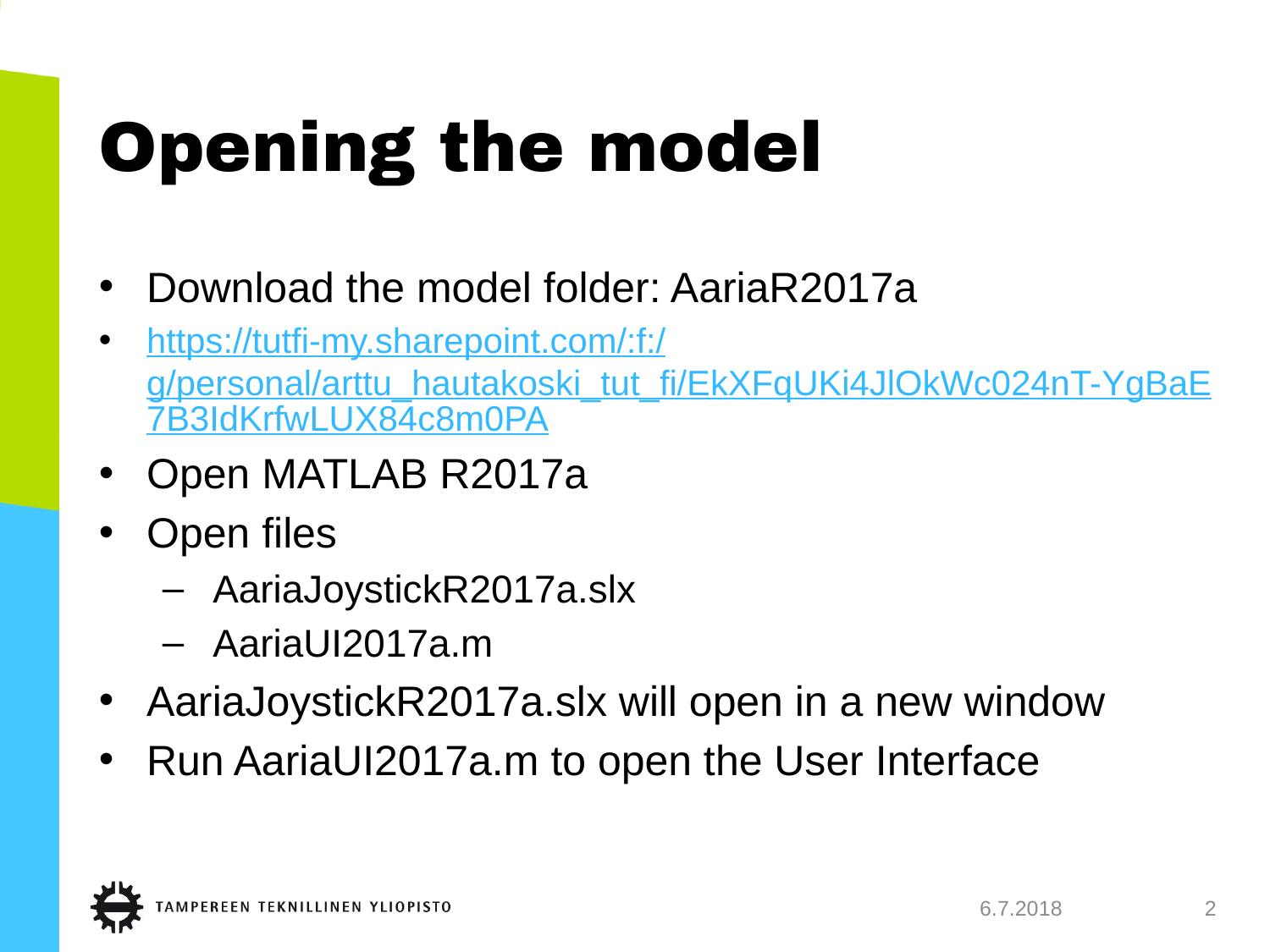

# Opening the model
Download the model folder: AariaR2017a
https://tutfi-my.sharepoint.com/:f:/g/personal/arttu_hautakoski_tut_fi/EkXFqUKi4JlOkWc024nT-YgBaE7B3IdKrfwLUX84c8m0PA
Open MATLAB R2017a
Open files
 AariaJoystickR2017a.slx
 AariaUI2017a.m
AariaJoystickR2017a.slx will open in a new window
Run AariaUI2017a.m to open the User Interface

6.7.2018
2